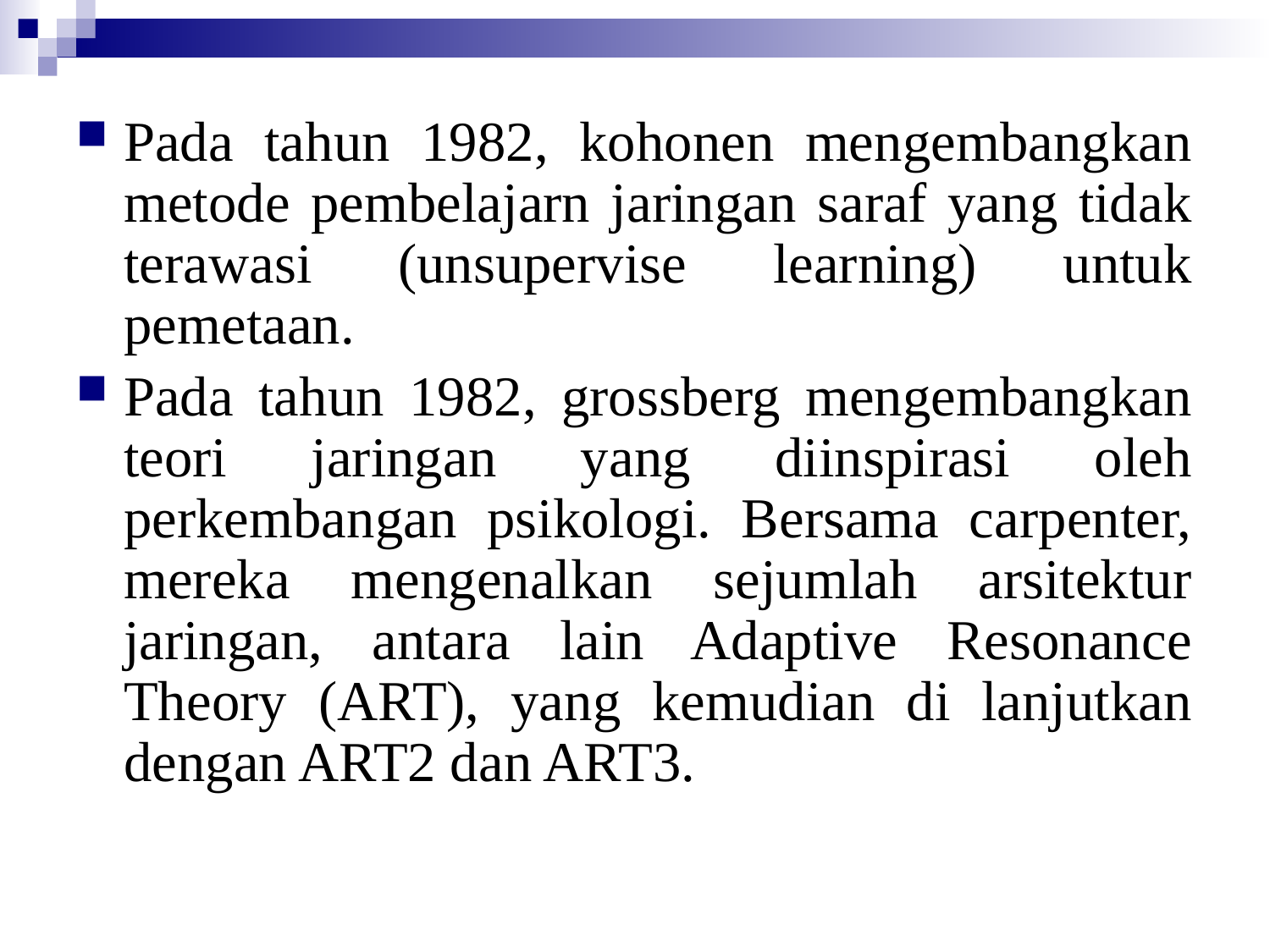

Pada tahun 1982, kohonen mengembangkan metode pembelajarn jaringan saraf yang tidak terawasi (unsupervise learning) untuk pemetaan.
Pada tahun 1982, grossberg mengembangkan teori jaringan yang diinspirasi oleh perkembangan psikologi. Bersama carpenter, mereka mengenalkan sejumlah arsitektur jaringan, antara lain Adaptive Resonance Theory (ART), yang kemudian di lanjutkan dengan ART2 dan ART3.